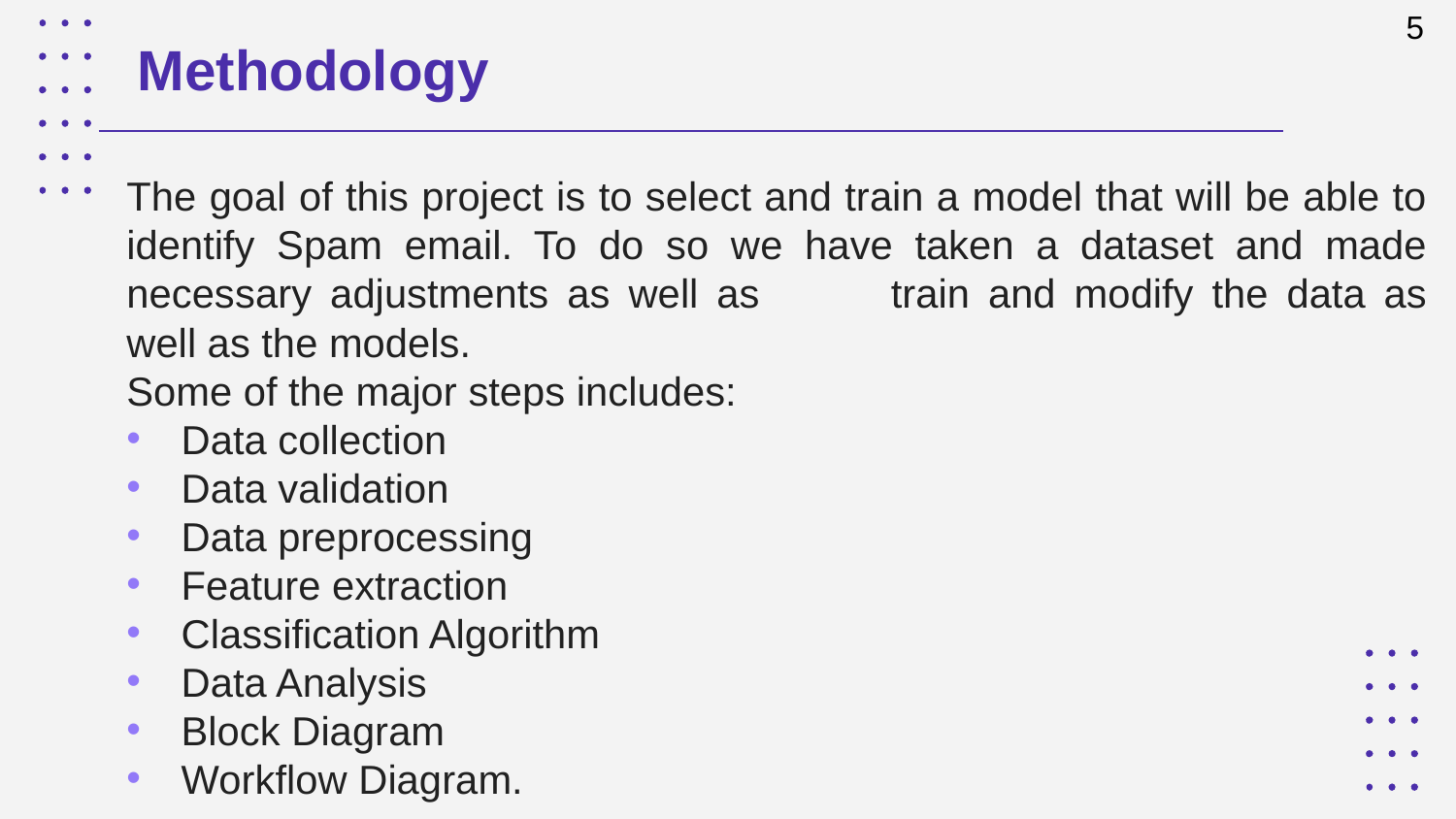

5
     Methodology
The goal of this project is to select and train a model that will be able to identify Spam email. To do so we have taken a dataset and made necessary adjustments as well as 	train and modify the data as well as the models.
Some of the major steps includes:
Data collection
Data validation
Data preprocessing
Feature extraction
Classification Algorithm
Data Analysis
Block Diagram
Workflow Diagram.